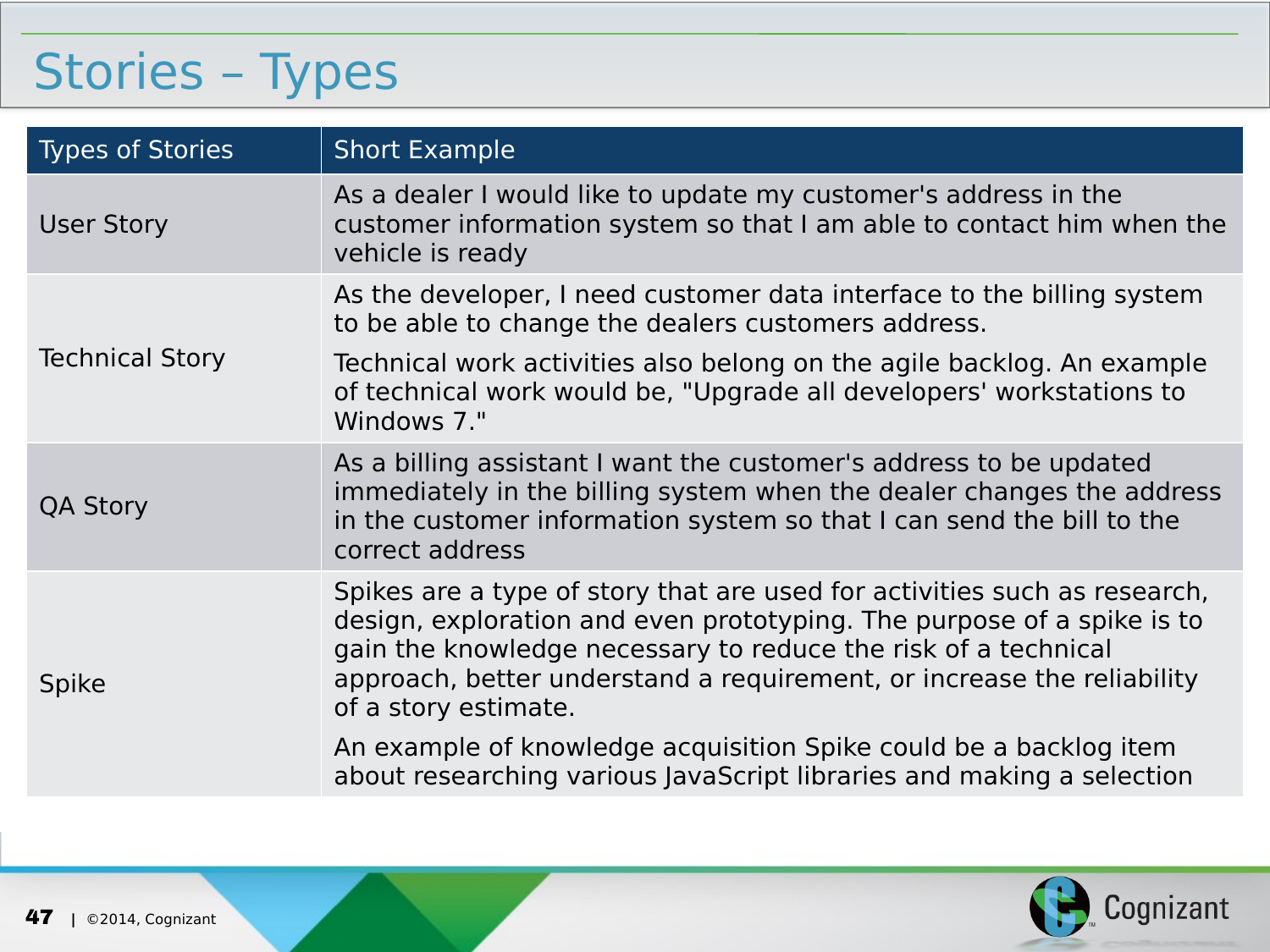

# Stories – Types
| Types of Stories | Short Example |
| --- | --- |
| User Story | As a dealer I would like to update my customer's address in the customer information system so that I am able to contact him when the vehicle is ready |
| Technical Story | As the developer, I need customer data interface to the billing system to be able to change the dealers customers address. Technical work activities also belong on the agile backlog. An example of technical work would be, "Upgrade all developers' workstations to Windows 7." |
| QA Story | As a billing assistant I want the customer's address to be updated immediately in the billing system when the dealer changes the address in the customer information system so that I can send the bill to the correct address |
| Spike | Spikes are a type of story that are used for activities such as research, design, exploration and even prototyping. The purpose of a spike is to gain the knowledge necessary to reduce the risk of a technical approach, better understand a requirement, or increase the reliability of a story estimate. An example of knowledge acquisition Spike could be a backlog item about researching various JavaScript libraries and making a selection |
47